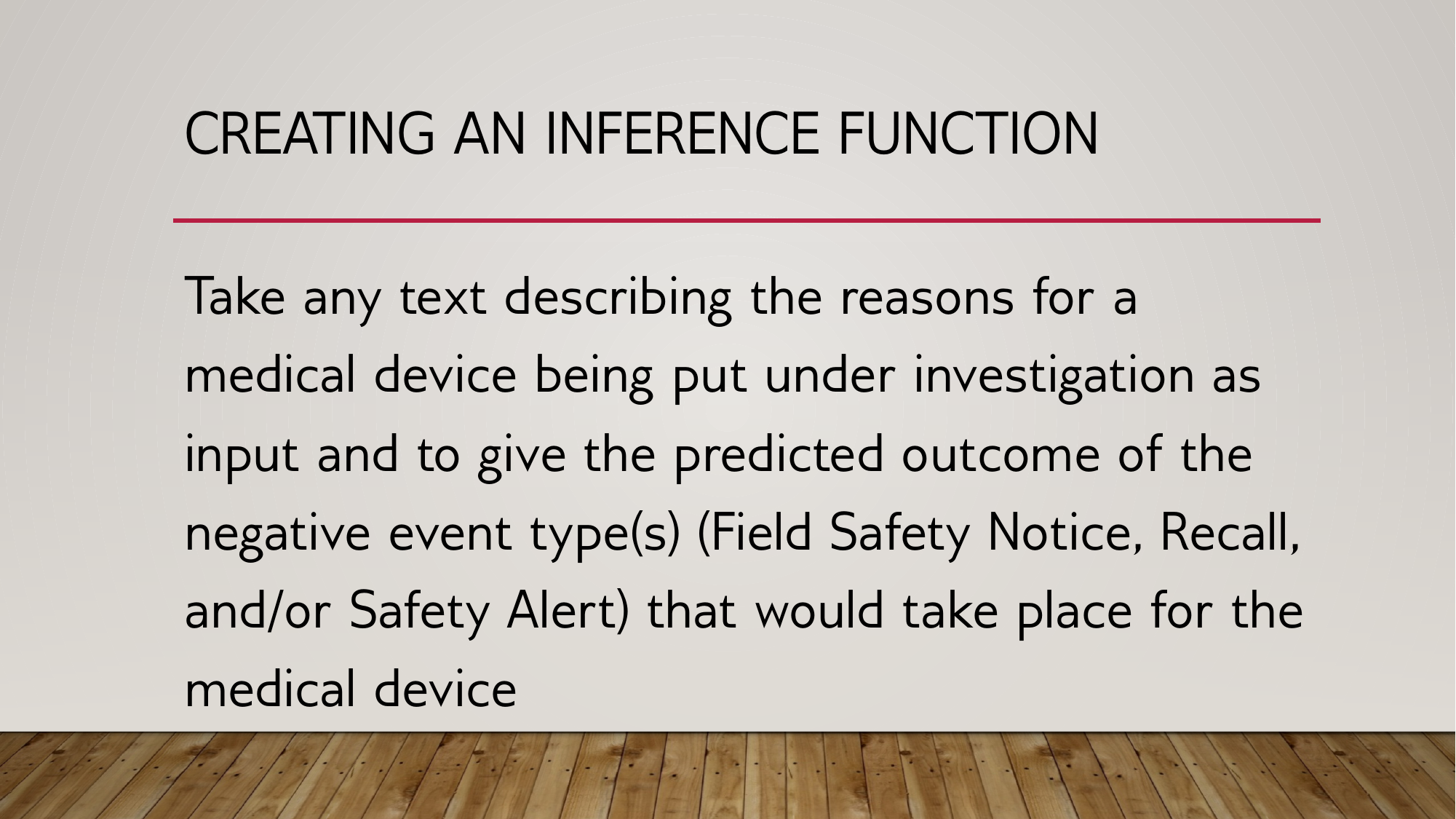

# Creating an inference function
Take any text describing the reasons for a medical device being put under investigation as input and to give the predicted outcome of the negative event type(s) (Field Safety Notice, Recall, and/or Safety Alert) that would take place for the medical device